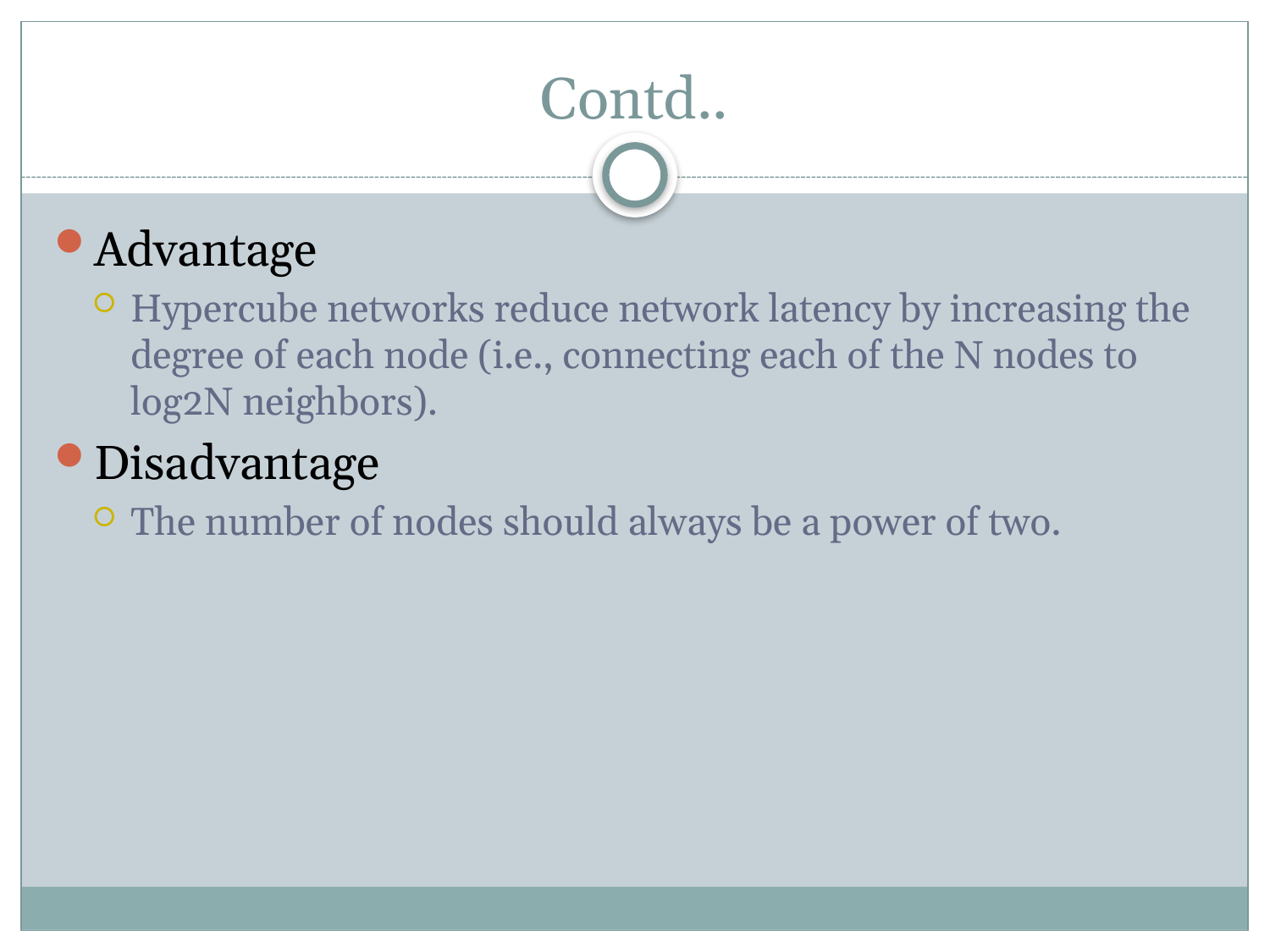

# Contd..
Advantage
Hypercube networks reduce network latency by increasing the degree of each node (i.e., connecting each of the N nodes to log2N neighbors).
Disadvantage
The number of nodes should always be a power of two.